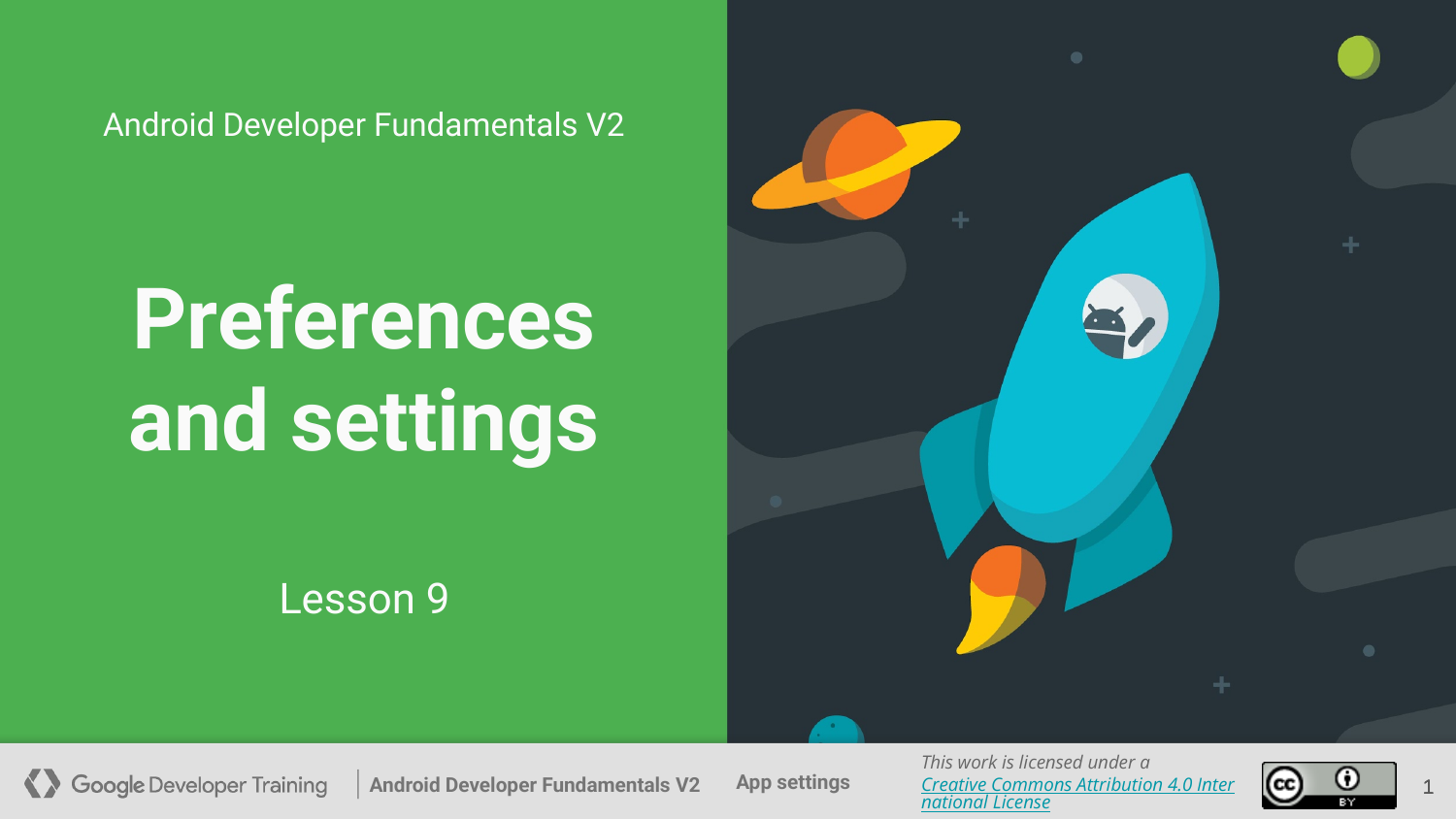

Android Developer Fundamentals V2
# Preferences and settings
Lesson 9
1
1
1